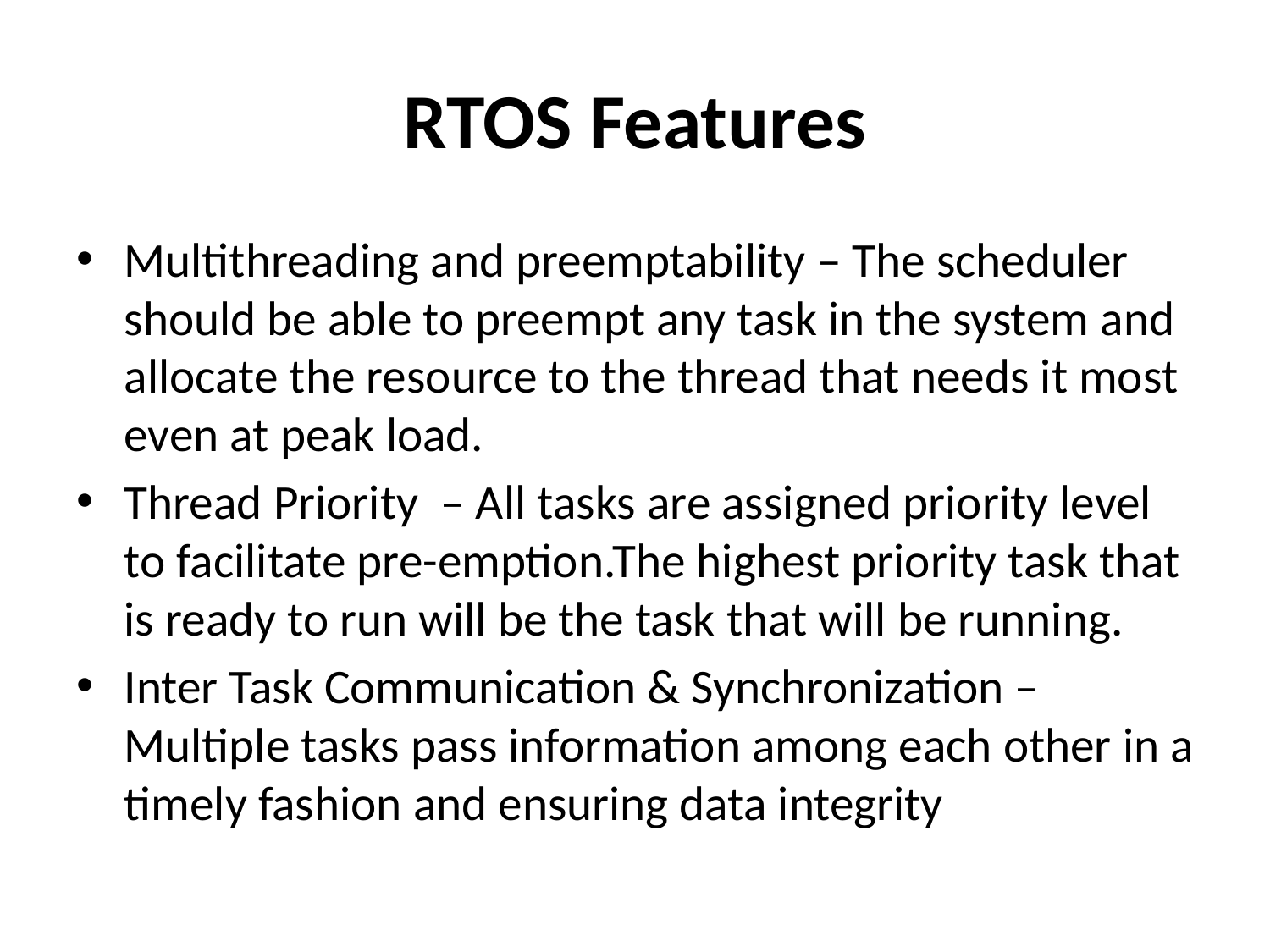

# RTOS Features
Multithreading and preemptability – The scheduler should be able to preempt any task in the system and allocate the resource to the thread that needs it most even at peak load.
Thread Priority  – All tasks are assigned priority level to facilitate pre-emption.The highest priority task that is ready to run will be the task that will be running.
Inter Task Communication & Synchronization –Multiple tasks pass information among each other in a timely fashion and ensuring data integrity